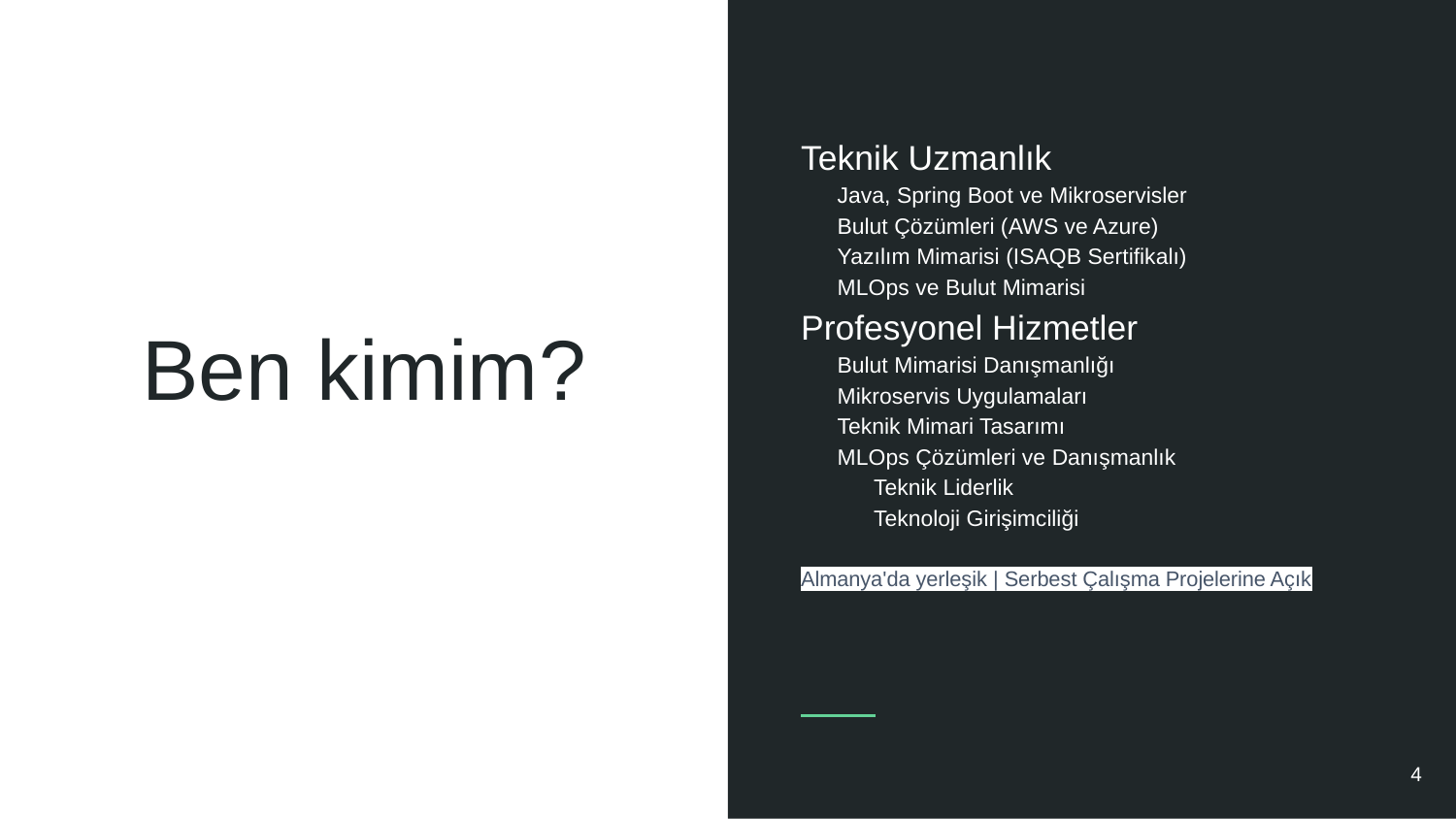

Teknik Uzmanlık
Java, Spring Boot ve Mikroservisler
Bulut Çözümleri (AWS ve Azure)
Yazılım Mimarisi (ISAQB Sertifikalı)
MLOps ve Bulut Mimarisi
Profesyonel Hizmetler
Bulut Mimarisi Danışmanlığı
Mikroservis Uygulamaları
Teknik Mimari Tasarımı
MLOps Çözümleri ve Danışmanlık
Teknik Liderlik
Teknoloji Girişimciliği

Almanya'da yerleşik | Serbest Çalışma Projelerine Açık
# Ben kimim?

4